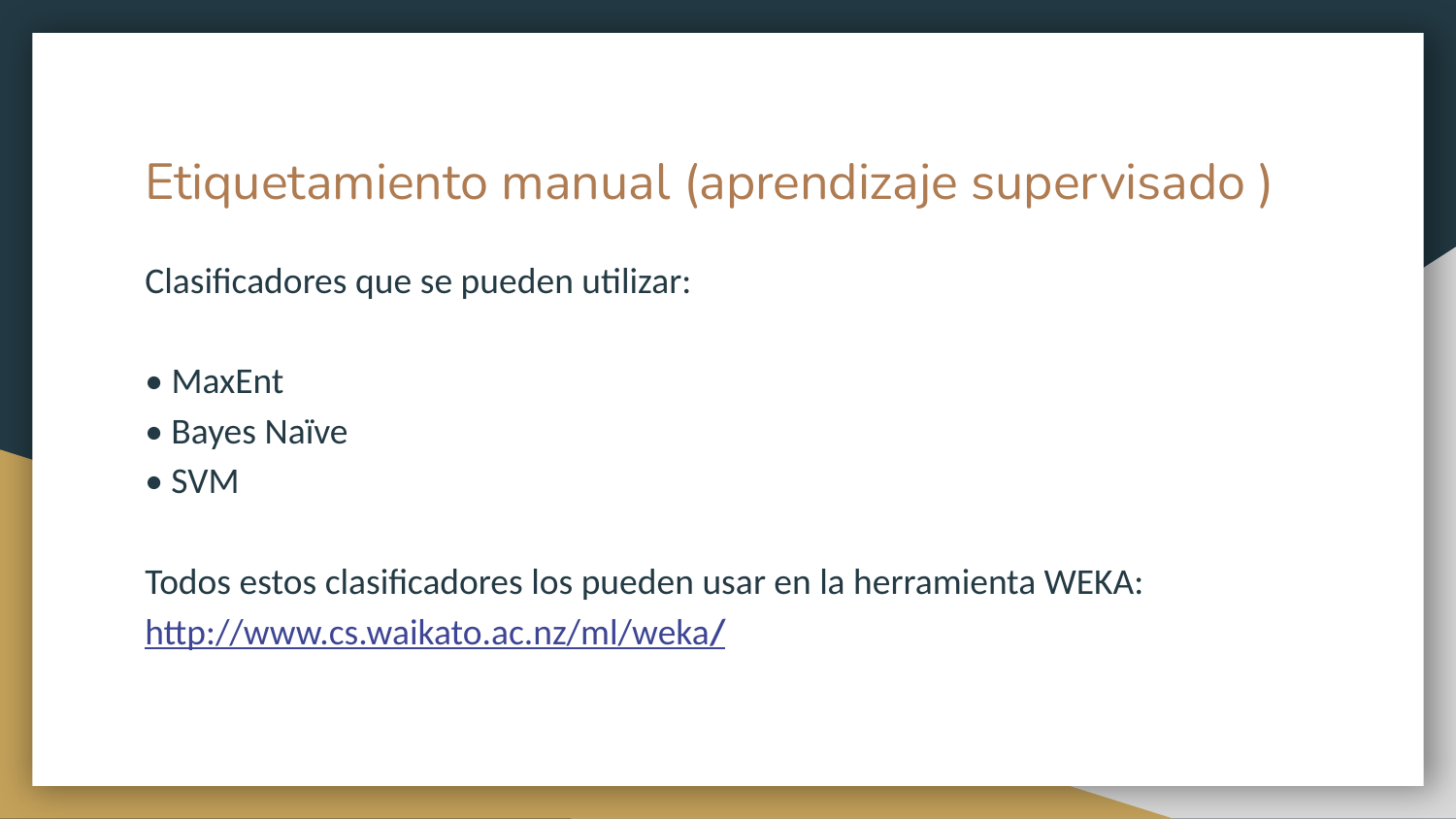

# Etiquetamiento manual (aprendizaje supervisado )
Clasificadores que se pueden utilizar:
• MaxEnt
• Bayes Naïve
• SVM
Todos estos clasificadores los pueden usar en la herramienta WEKA: http://www.cs.waikato.ac.nz/ml/weka/